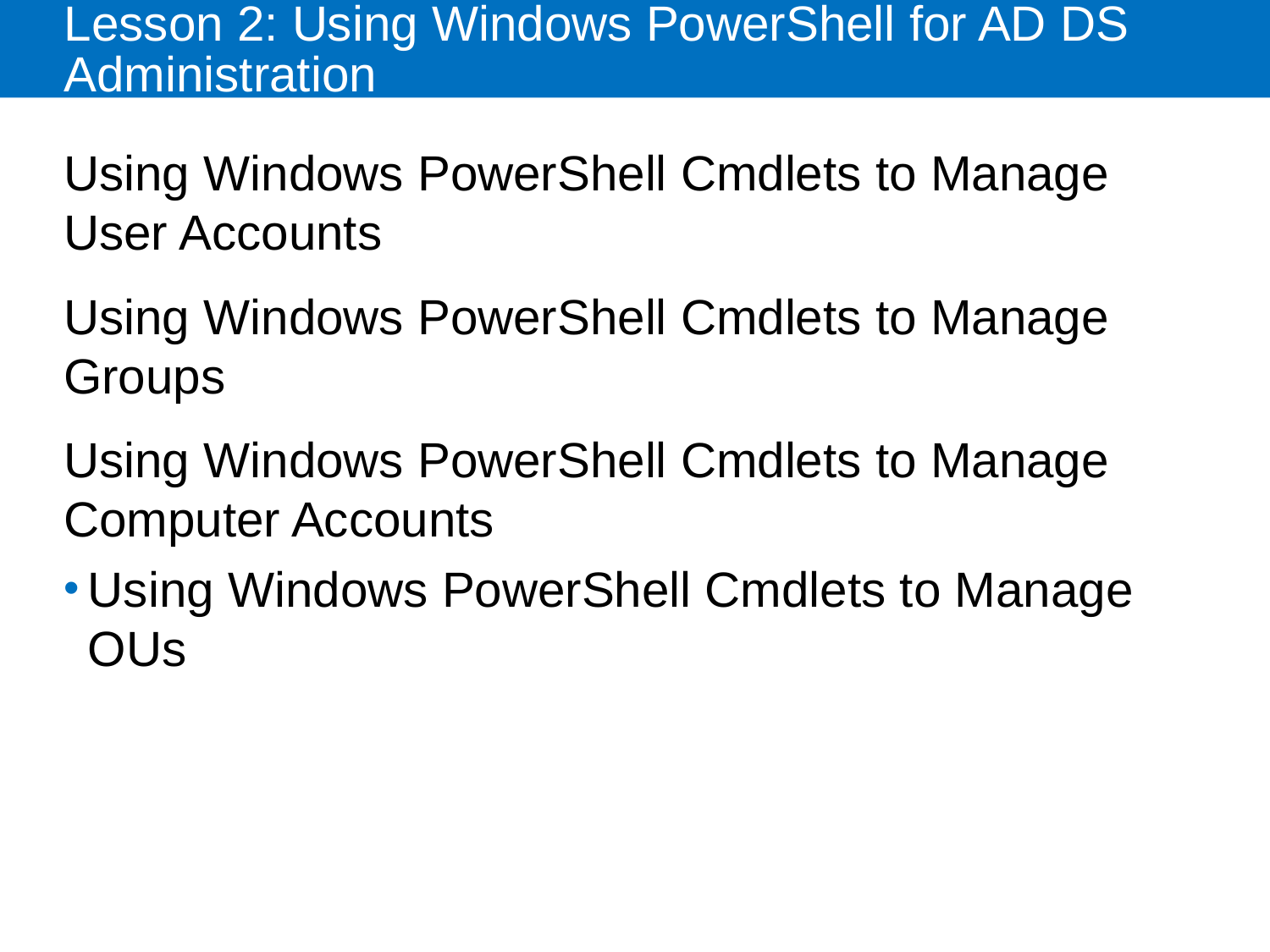

# Lesson 2: Using Windows PowerShell for AD DS Administration
Using Windows PowerShell Cmdlets to Manage User Accounts
Using Windows PowerShell Cmdlets to Manage Groups
Using Windows PowerShell Cmdlets to Manage Computer Accounts
Using Windows PowerShell Cmdlets to Manage OUs